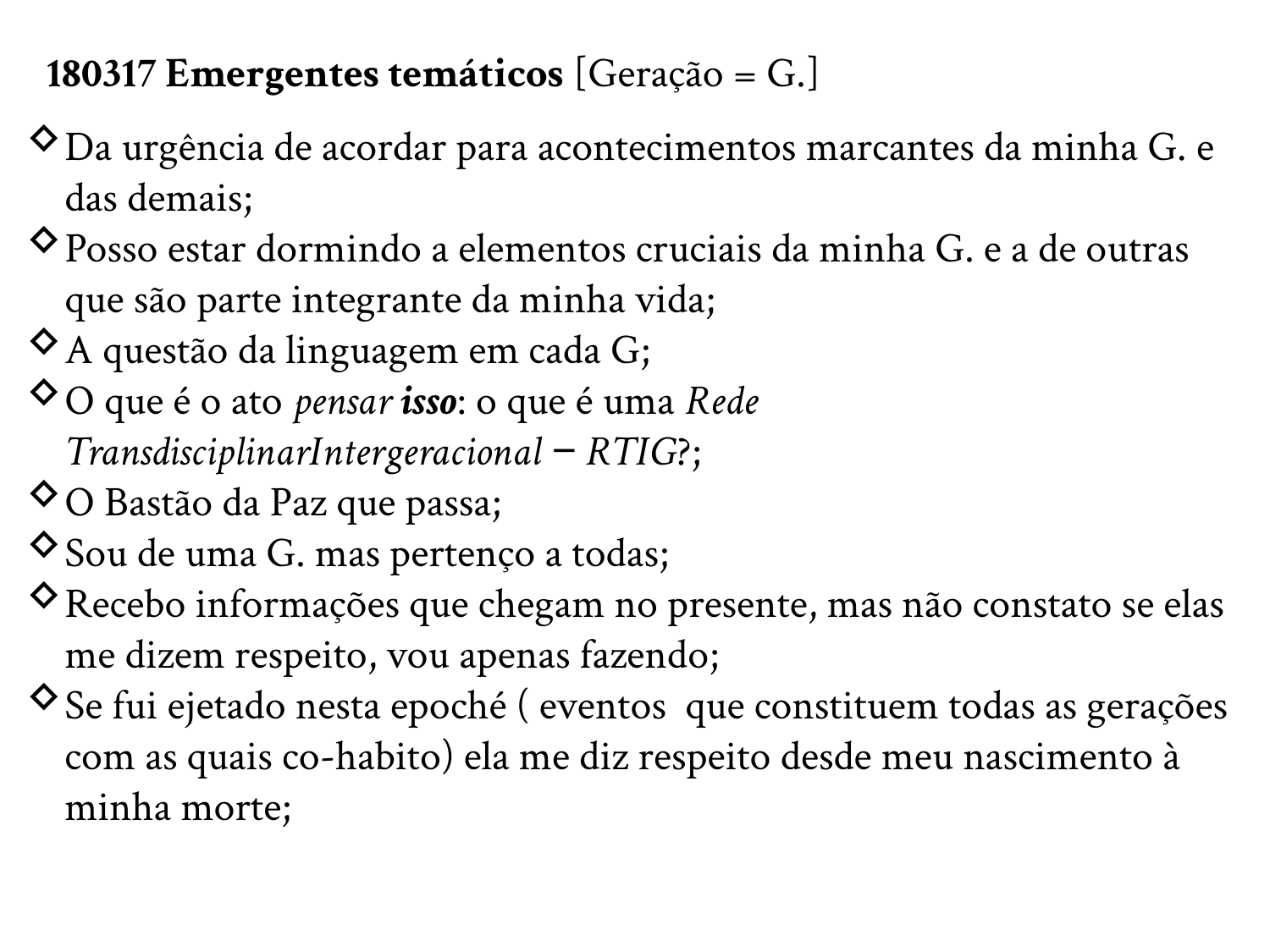

180317 Emergentes temáticos [Geração = G.]
Da urgência de acordar para acontecimentos marcantes da minha G. e das demais;
Posso estar dormindo a elementos cruciais da minha G. e a de outras que são parte integrante da minha vida;
A questão da linguagem em cada G;
O que é o ato pensar isso: o que é uma Rede TransdisciplinarIntergeracional − RTIG?;
O Bastão da Paz que passa;
Sou de uma G. mas pertenço a todas;
Recebo informações que chegam no presente, mas não constato se elas me dizem respeito, vou apenas fazendo;
Se fui ejetado nesta epoché ( eventos  que constituem todas as gerações com as quais co-habito) ela me diz respeito desde meu nascimento à minha morte;